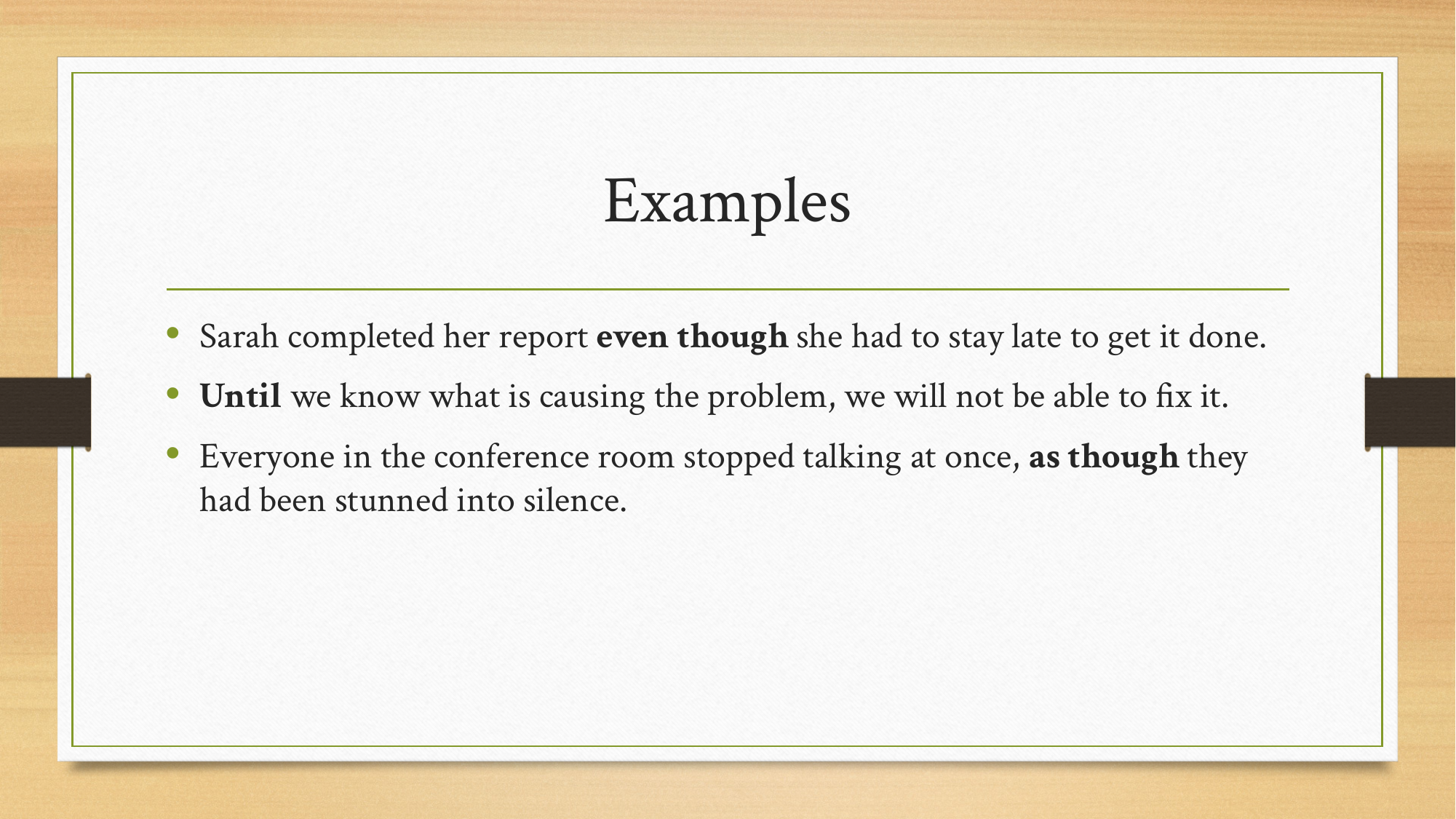

# Examples
Sarah completed her report even though she had to stay late to get it done.
Until we know what is causing the problem, we will not be able to fix it.
Everyone in the conference room stopped talking at once, as though they had been stunned into silence.